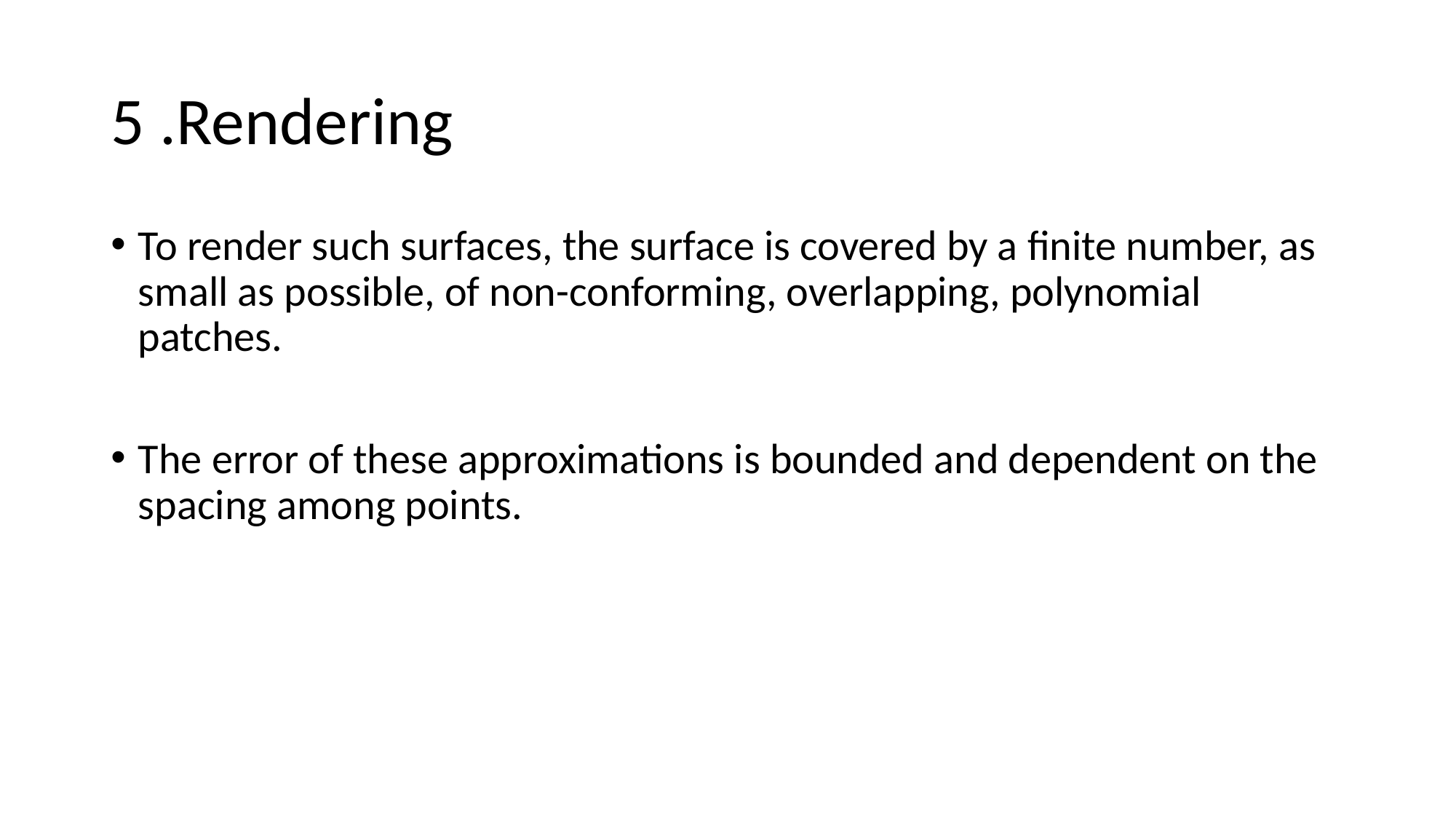

# 5 .Rendering
To render such surfaces, the surface is covered by a finite number, as small as possible, of non-conforming, overlapping, polynomial patches.

The error of these approximations is bounded and dependent on the spacing among points.